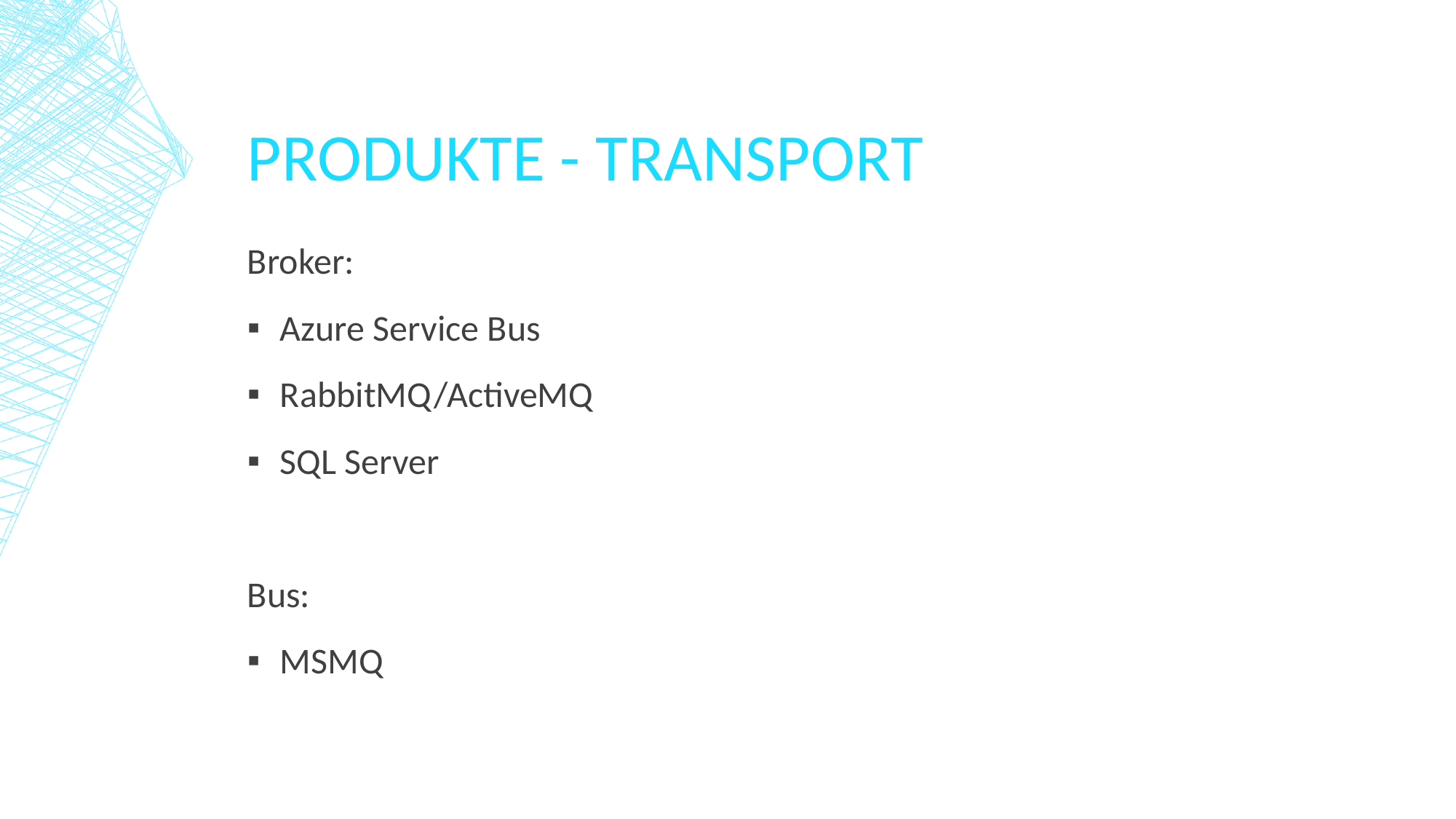

# Produkte - Transport
Broker:
Azure Service Bus
RabbitMQ/ActiveMQ
SQL Server

Bus:
MSMQ